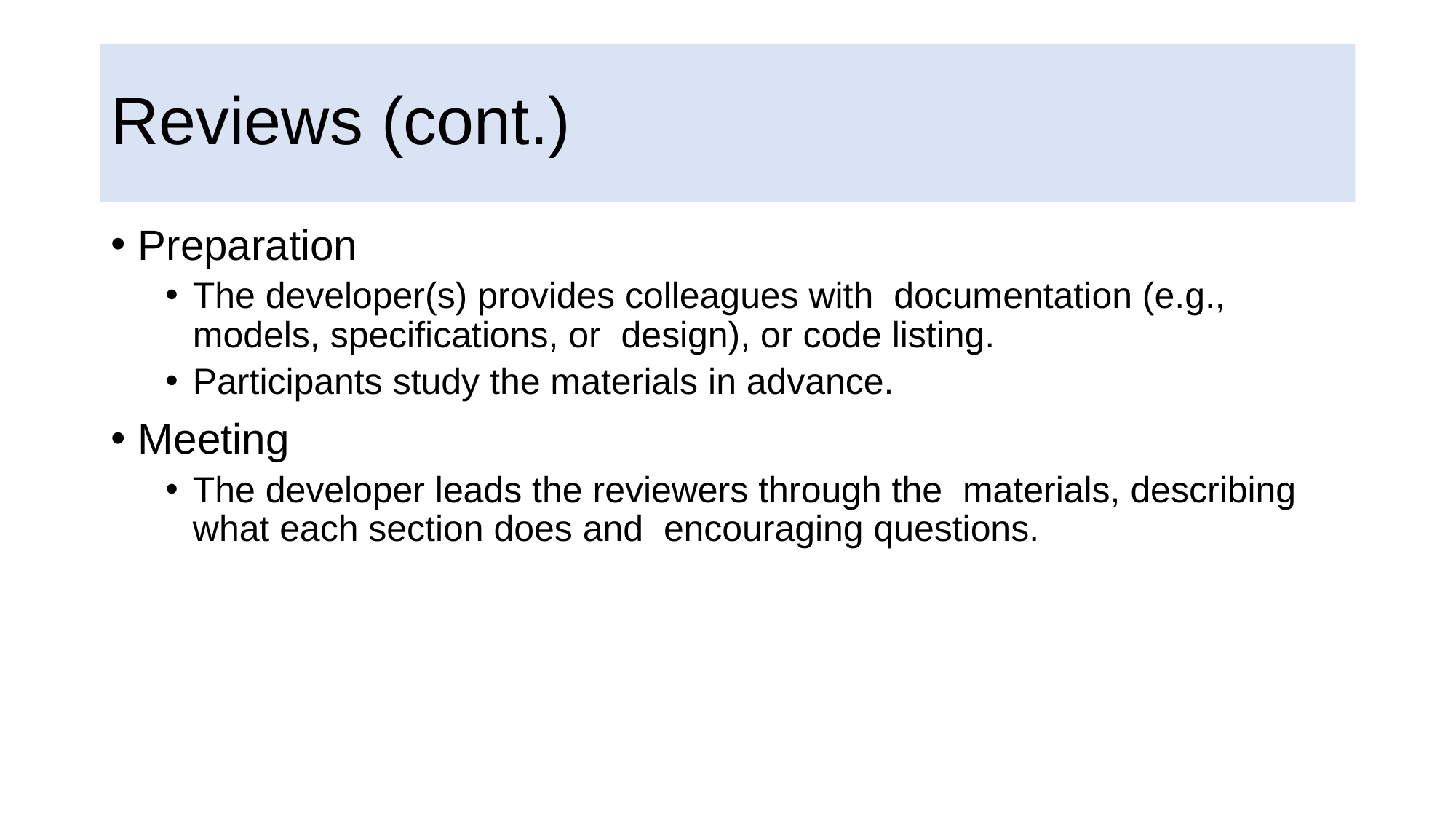

# Reviews (cont.)
Preparation
The developer(s) provides colleagues with  documentation (e.g., models, specifications, or  design), or code listing.
Participants study the materials in advance.
Meeting
The developer leads the reviewers through the  materials, describing what each section does and  encouraging questions.